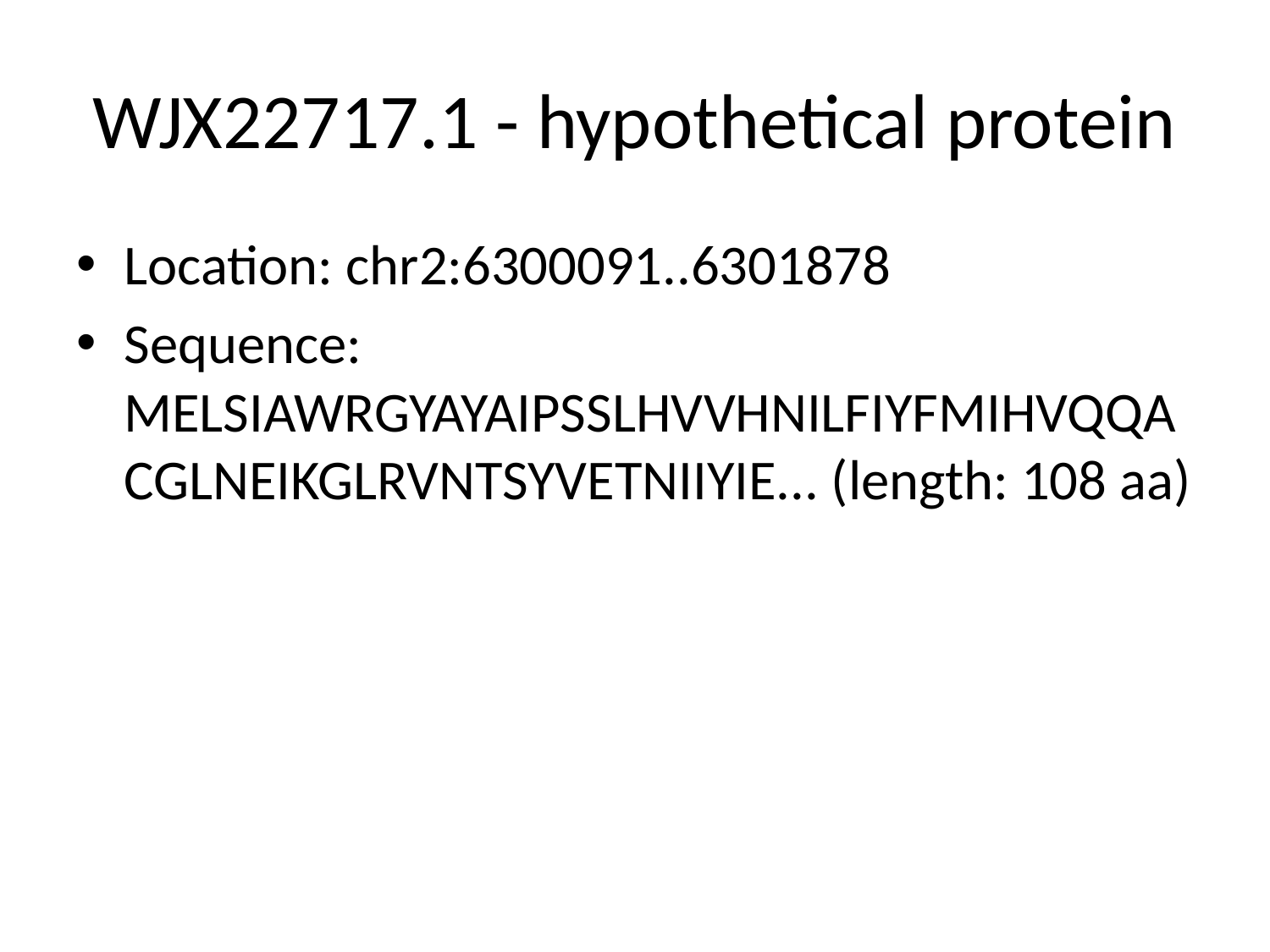

# WJX22717.1 - hypothetical protein
Location: chr2:6300091..6301878
Sequence: MELSIAWRGYAYAIPSSLHVVHNILFIYFMIHVQQACGLNEIKGLRVNTSYVETNIIYIE... (length: 108 aa)